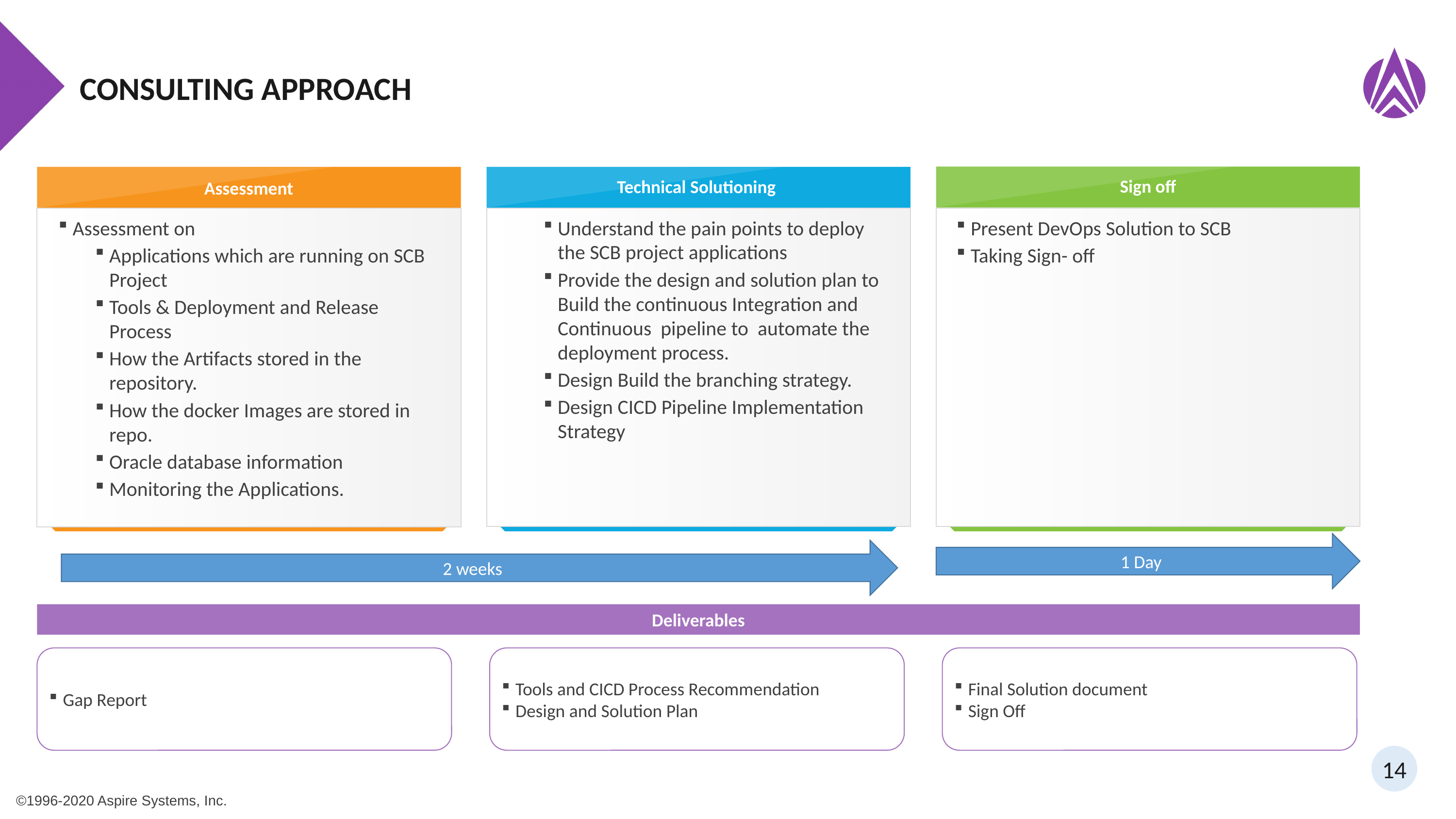

# Consulting Approach

Assessment
Sign off
Technical Solutioning

Assessment on
Applications which are running on SCB Project
Tools & Deployment and Release Process
How the Artifacts stored in the repository.
How the docker Images are stored in repo.
Oracle database information
Monitoring the Applications.
Understand the pain points to deploy the SCB project applications
Provide the design and solution plan to Build the continuous Integration and Continuous  pipeline to  automate the deployment process.
Design Build the branching strategy.
Design CICD Pipeline Implementation Strategy

Present DevOps Solution to SCB
Taking Sign- off

Deliverables

Gap Report

Tools and CICD Process Recommendation
Design and Solution Plan
Final Solution document
Sign Off

GO Live Operations
1 Day
2 weeks